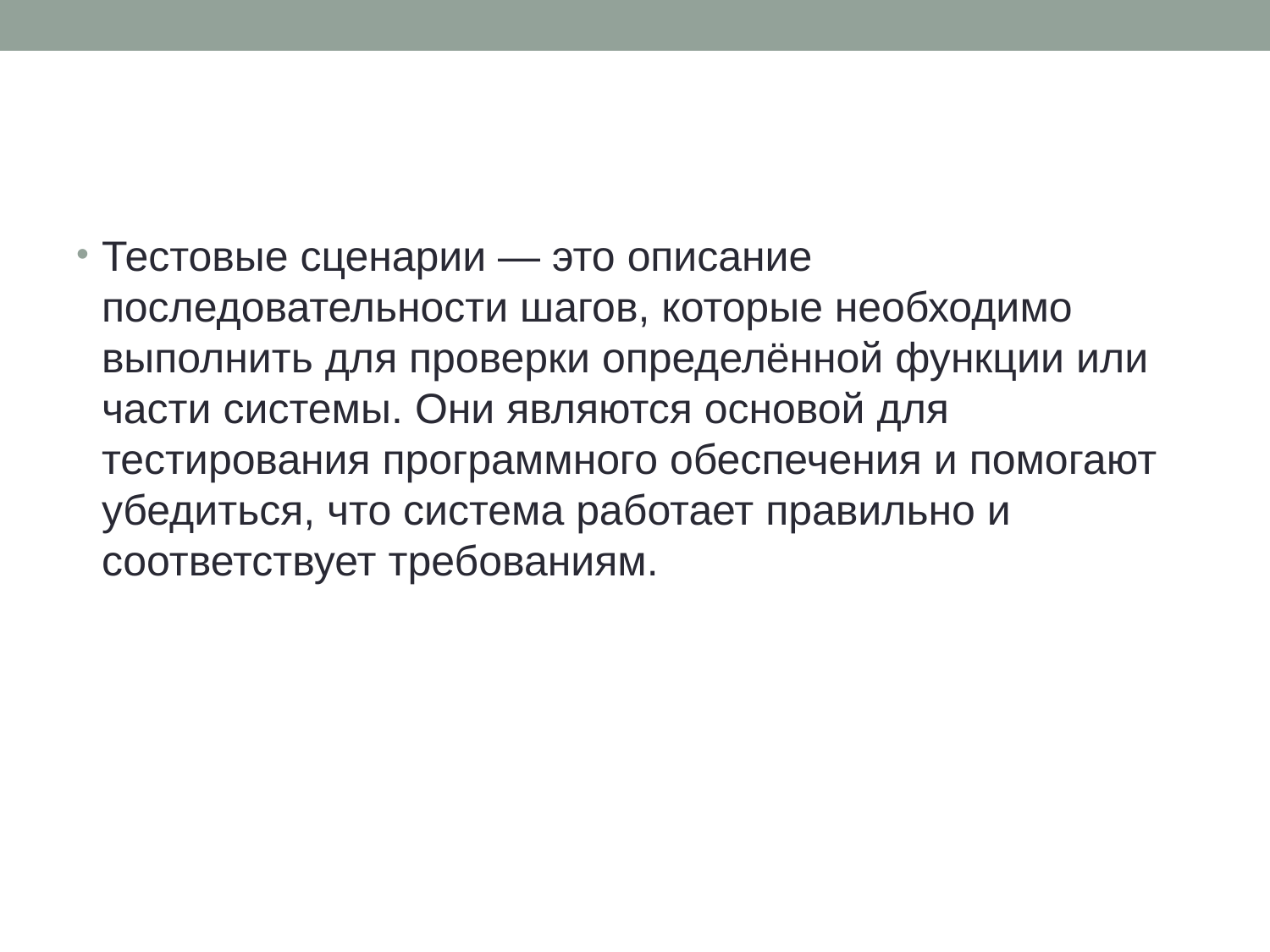

#
Тестовые сценарии — это описание последовательности шагов, которые необходимо выполнить для проверки определённой функции или части системы. Они являются основой для тестирования программного обеспечения и помогают убедиться, что система работает правильно и соответствует требованиям.